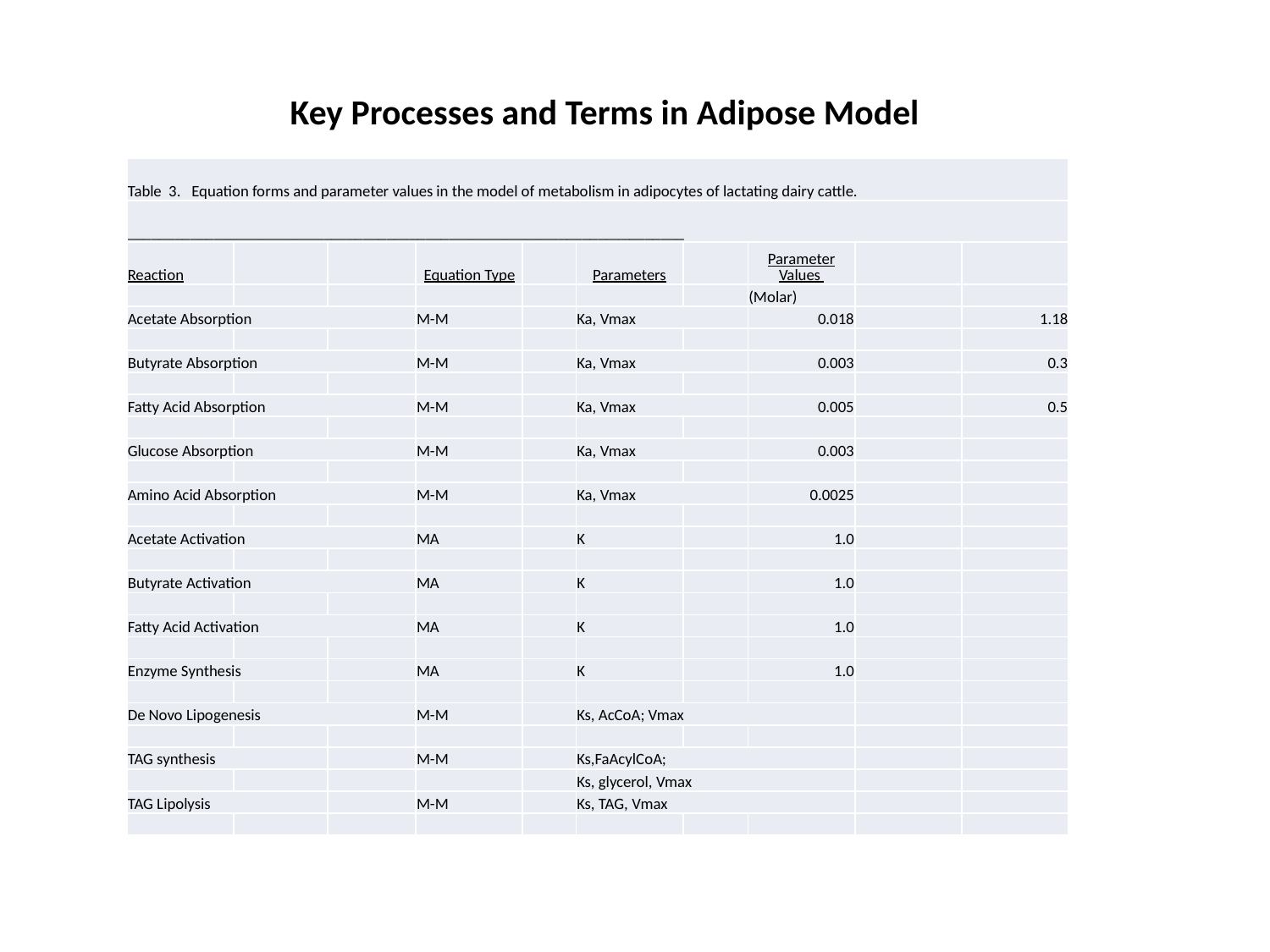

Key Processes and Terms in Adipose Model
| Table 3. Equation forms and parameter values in the model of metabolism in adipocytes of lactating dairy cattle. |  |  |  |  |  |  |  |  |  |
| --- | --- | --- | --- | --- | --- | --- | --- | --- | --- |
| \_\_\_\_\_\_\_\_\_\_\_\_\_\_\_\_\_\_\_\_\_\_\_\_\_\_\_\_\_\_\_\_\_\_\_\_\_\_\_\_\_\_\_\_\_\_\_\_\_\_\_\_\_\_\_\_\_\_\_\_\_\_\_\_\_\_\_\_\_\_\_ |  |  |  |  |  |  |  |  |  |
| Reaction |  |  | Equation Type |  | Parameters |  | Parameter Values |  |  |
|  |  |  |  |  |  |  | (Molar) |  |  |
| Acetate Absorption |  |  | M-M |  | Ka, Vmax |  | 0.018 |  | 1.18 |
|  |  |  |  |  |  |  |  |  |  |
| Butyrate Absorption |  |  | M-M |  | Ka, Vmax |  | 0.003 |  | 0.3 |
|  |  |  |  |  |  |  |  |  |  |
| Fatty Acid Absorption |  |  | M-M |  | Ka, Vmax |  | 0.005 |  | 0.5 |
|  |  |  |  |  |  |  |  |  |  |
| Glucose Absorption |  |  | M-M |  | Ka, Vmax |  | 0.003 |  |  |
|  |  |  |  |  |  |  |  |  |  |
| Amino Acid Absorption |  |  | M-M |  | Ka, Vmax |  | 0.0025 |  |  |
|  |  |  |  |  |  |  |  |  |  |
| Acetate Activation |  |  | MA |  | K |  | 1.0 |  |  |
|  |  |  |  |  |  |  |  |  |  |
| Butyrate Activation |  |  | MA |  | K |  | 1.0 |  |  |
|  |  |  |  |  |  |  |  |  |  |
| Fatty Acid Activation |  |  | MA |  | K |  | 1.0 |  |  |
|  |  |  |  |  |  |  |  |  |  |
| Enzyme Synthesis |  |  | MA |  | K |  | 1.0 |  |  |
|  |  |  |  |  |  |  |  |  |  |
| De Novo Lipogenesis |  |  | M-M |  | Ks, AcCoA; Vmax |  |  |  |  |
|  |  |  |  |  |  |  |  |  |  |
| TAG synthesis |  |  | M-M |  | Ks,FaAcylCoA; |  |  |  |  |
|  |  |  |  |  | Ks, glycerol, Vmax |  |  |  |  |
| TAG Lipolysis |  |  | M-M |  | Ks, TAG, Vmax |  |  |  |  |
|  |  |  |  |  |  |  |  |  |  |